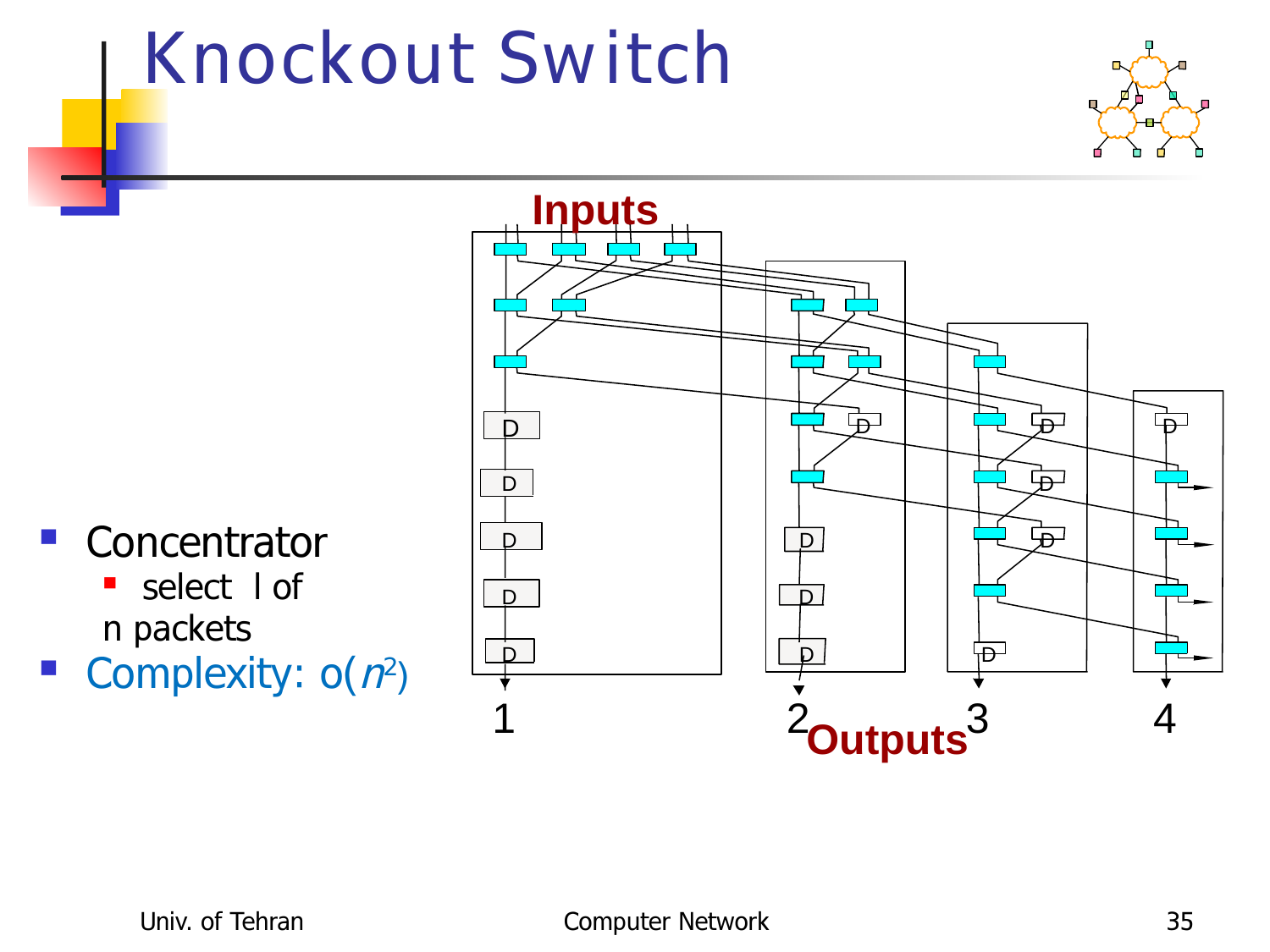

# Knockout Switch
Inputs

D
D
D
D

D
D

Concentrator
select  l of
n packets
Complexity: o(n2)

D
D
D

D
D

D
D
D

1
2
3
4
Outputs
Univ. of Tehran
Computer Network
35